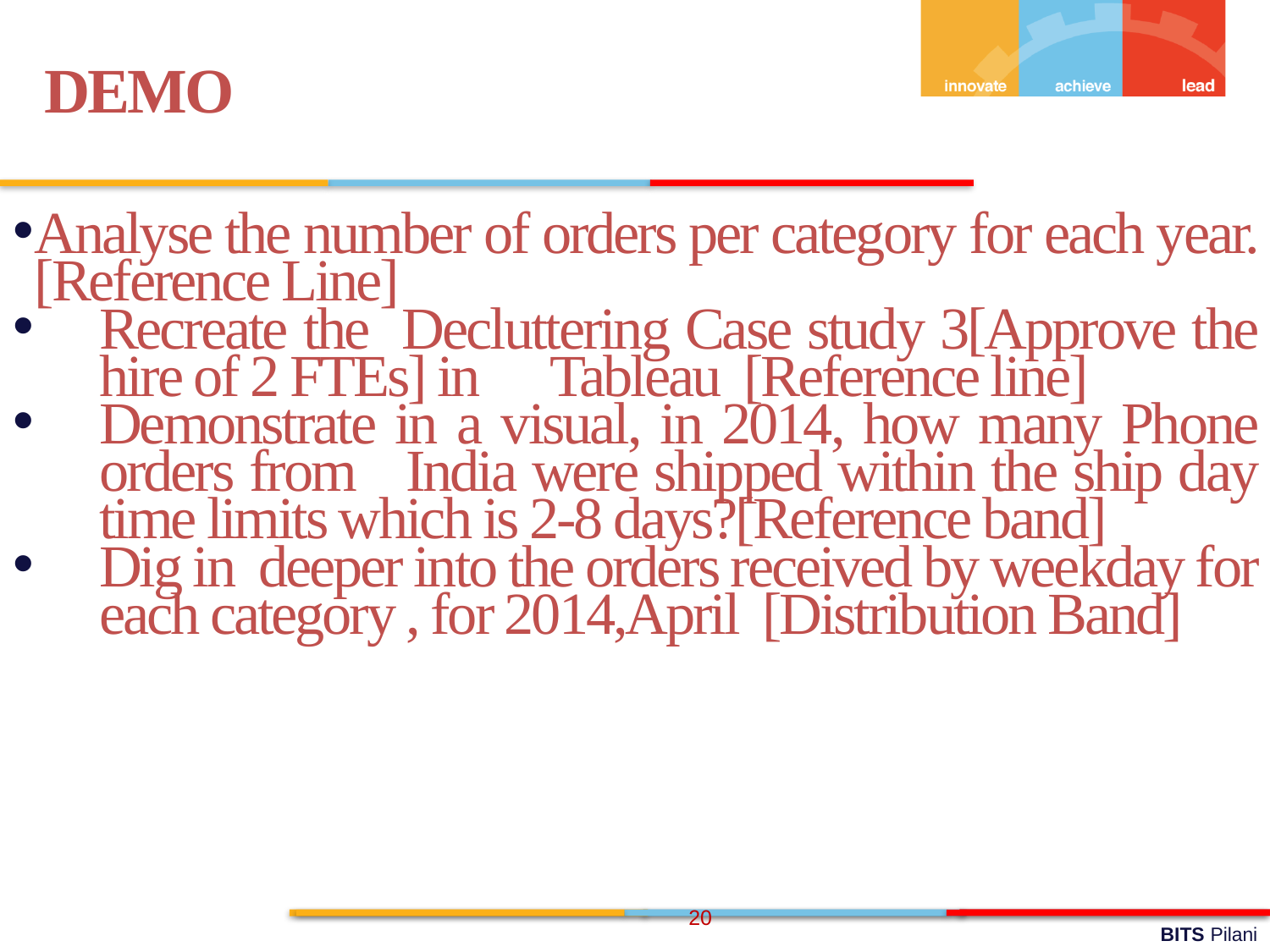

DEMO
Analyse the number of orders per category for each year. [Reference Line]
Recreate the  Decluttering Case study 3[Approve the hire of 2 FTEs] in      Tableau  [Reference line]
Demonstrate in a visual, in 2014, how many Phone orders from   India were shipped within the ship day time limits which is 2-8 days?[Reference band]
Dig in  deeper into the orders received by weekday for each category , for 2014,April  [Distribution Band]

20